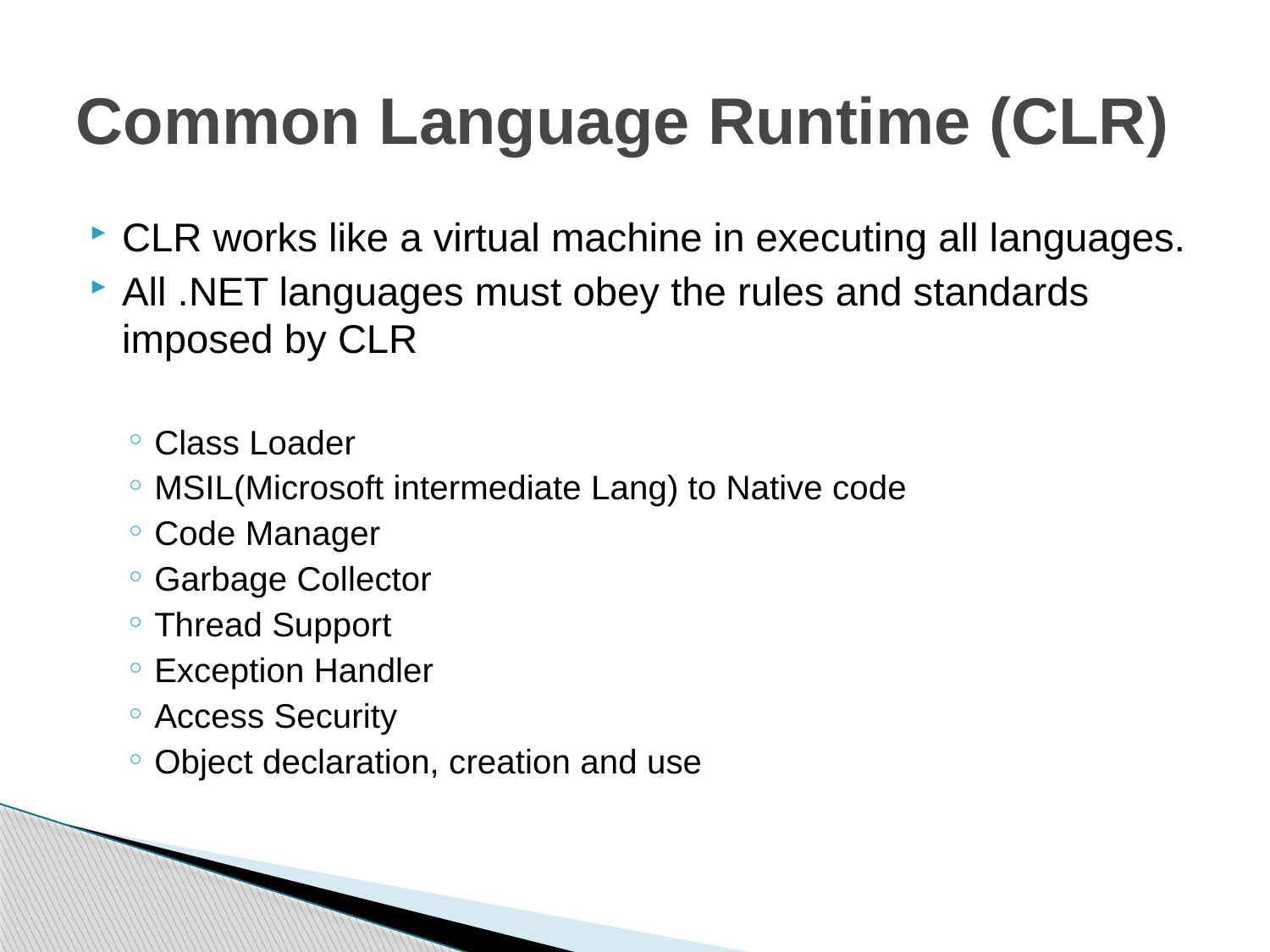

# Common Language Runtime (CLR)
CLR works like a virtual machine in executing all languages.
All .NET languages must obey the rules and standards imposed by CLR

Class Loader
MSIL(Microsoft intermediate Lang) to Native code
Code Manager
Garbage Collector
Thread Support
Exception Handler
Access Security
Object declaration, creation and use